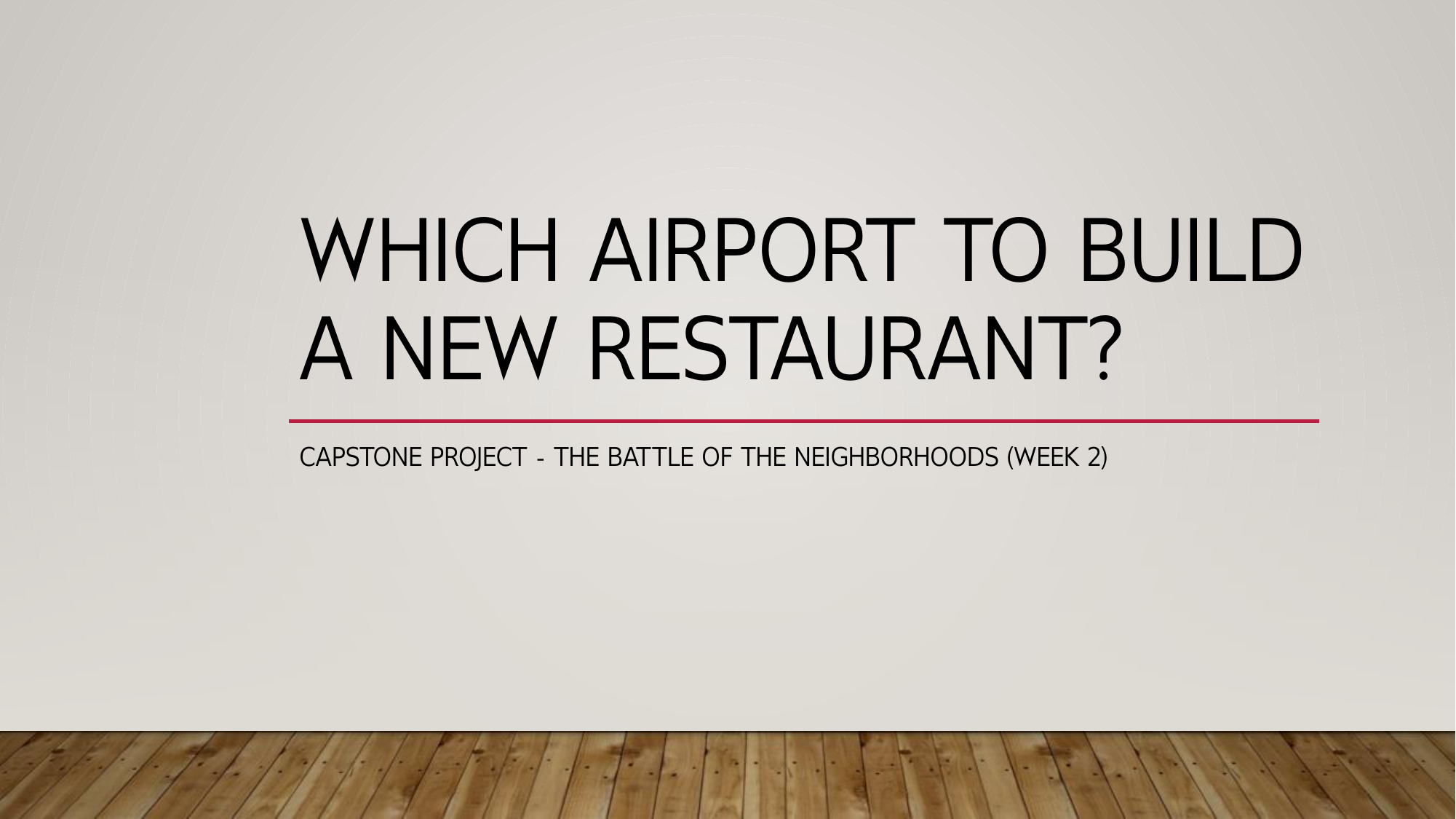

# Which Airport to build a new restaurant?
Capstone Project - The Battle of the Neighborhoods (Week 2)